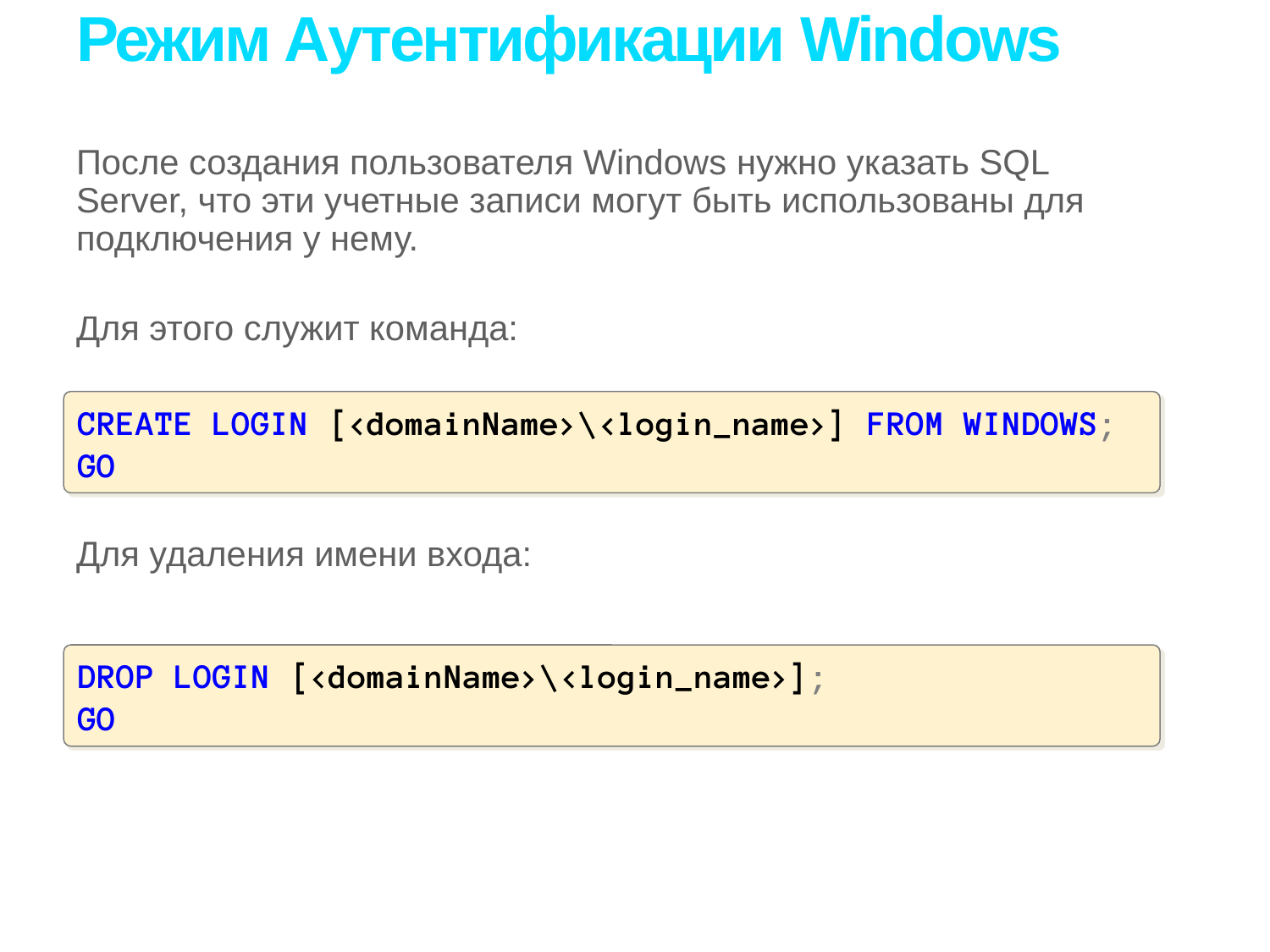

# Режим Аутентификации Windows
После создания пользователя Windows нужно указать SQL Server, что эти учетные записи могут быть использованы для подключения у нему.

Для этого служит команда:

Для удаления имени входа:

CREATE LOGIN [<domainName>\<login_name>] FROM WINDOWS;
GO
DROP LOGIN [<domainName>\<login_name>];
GO